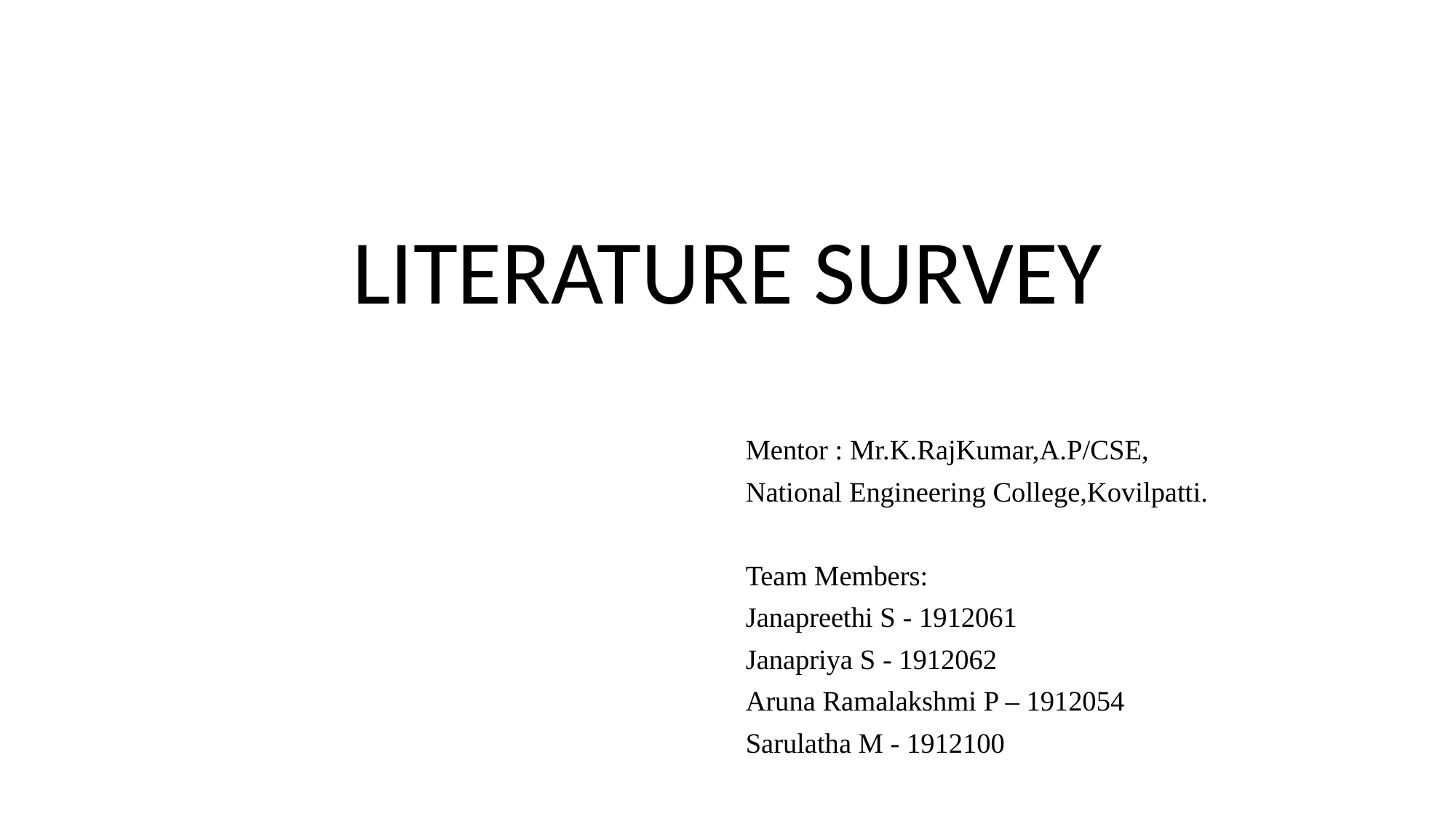

# LITERATURE SURVEY
 Mentor : Mr.K.RajKumar,A.P/CSE,
 National Engineering College,Kovilpatti.

 Team Members:
 Janapreethi S - 1912061
 Janapriya S - 1912062
 Aruna Ramalakshmi P – 1912054
 Sarulatha M - 1912100